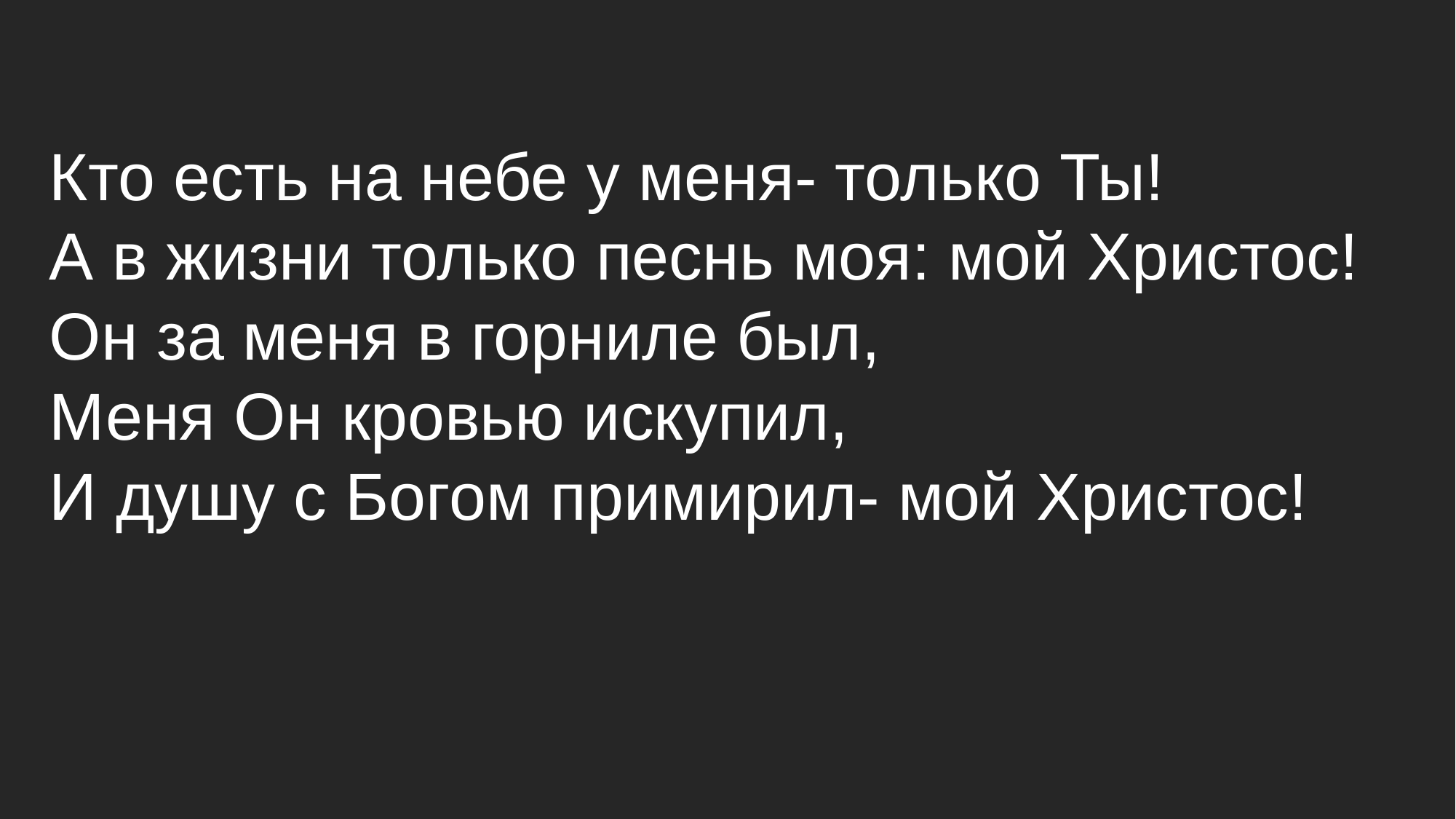

Кто есть на небе у меня- только Ты!
А в жизни только песнь моя: мой Христос!
Он за меня в горниле был,
Меня Он кровью искупил,
И душу с Богом примирил- мой Христос!